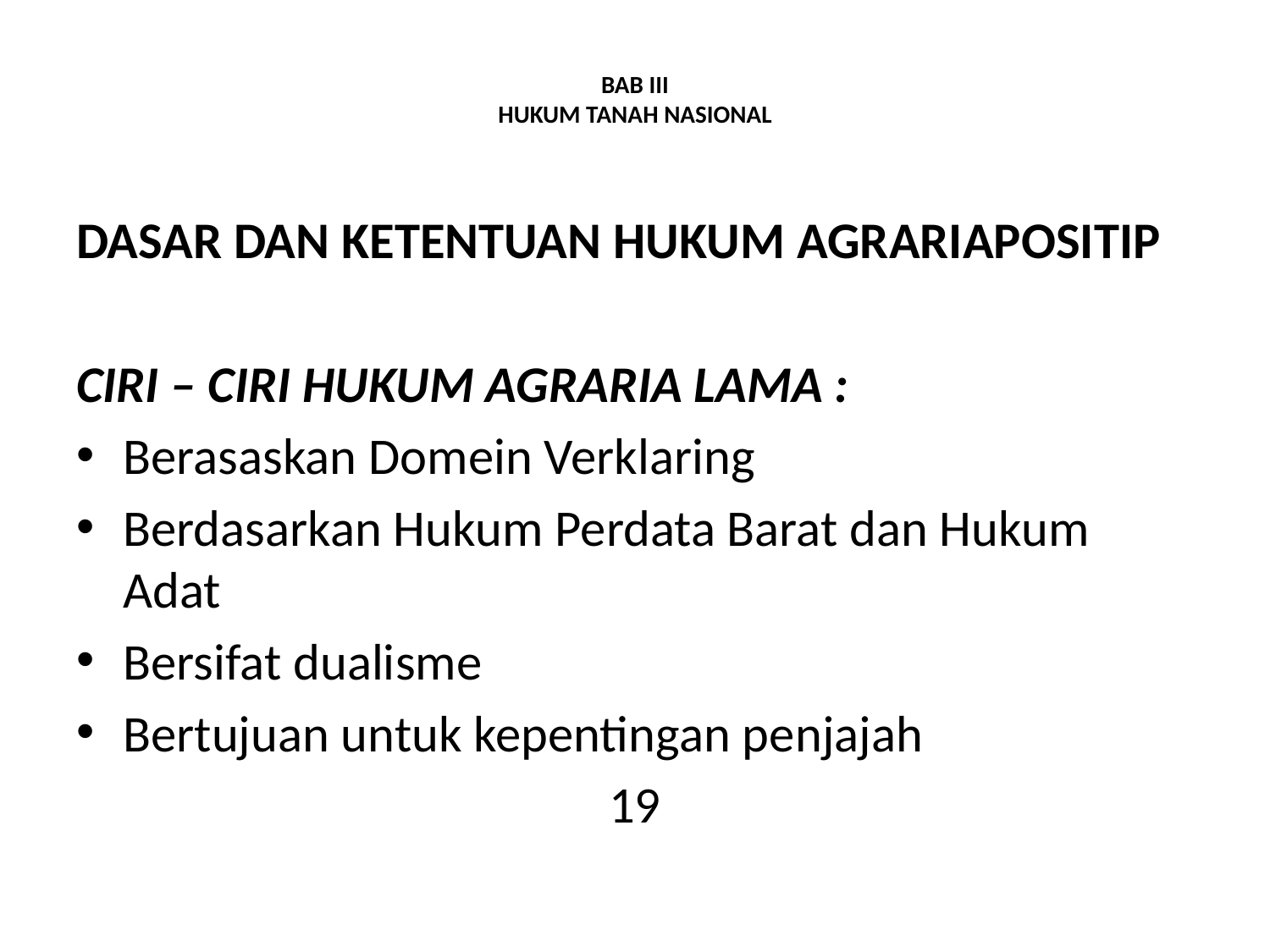

# BAB III HUKUM TANAH NASIONAL
DASAR DAN KETENTUAN HUKUM AGRARIAPOSITIP

CIRI – CIRI HUKUM AGRARIA LAMA :
Berasaskan Domein Verklaring
Berdasarkan Hukum Perdata Barat dan Hukum Adat
Bersifat dualisme
Bertujuan untuk kepentingan penjajah
19